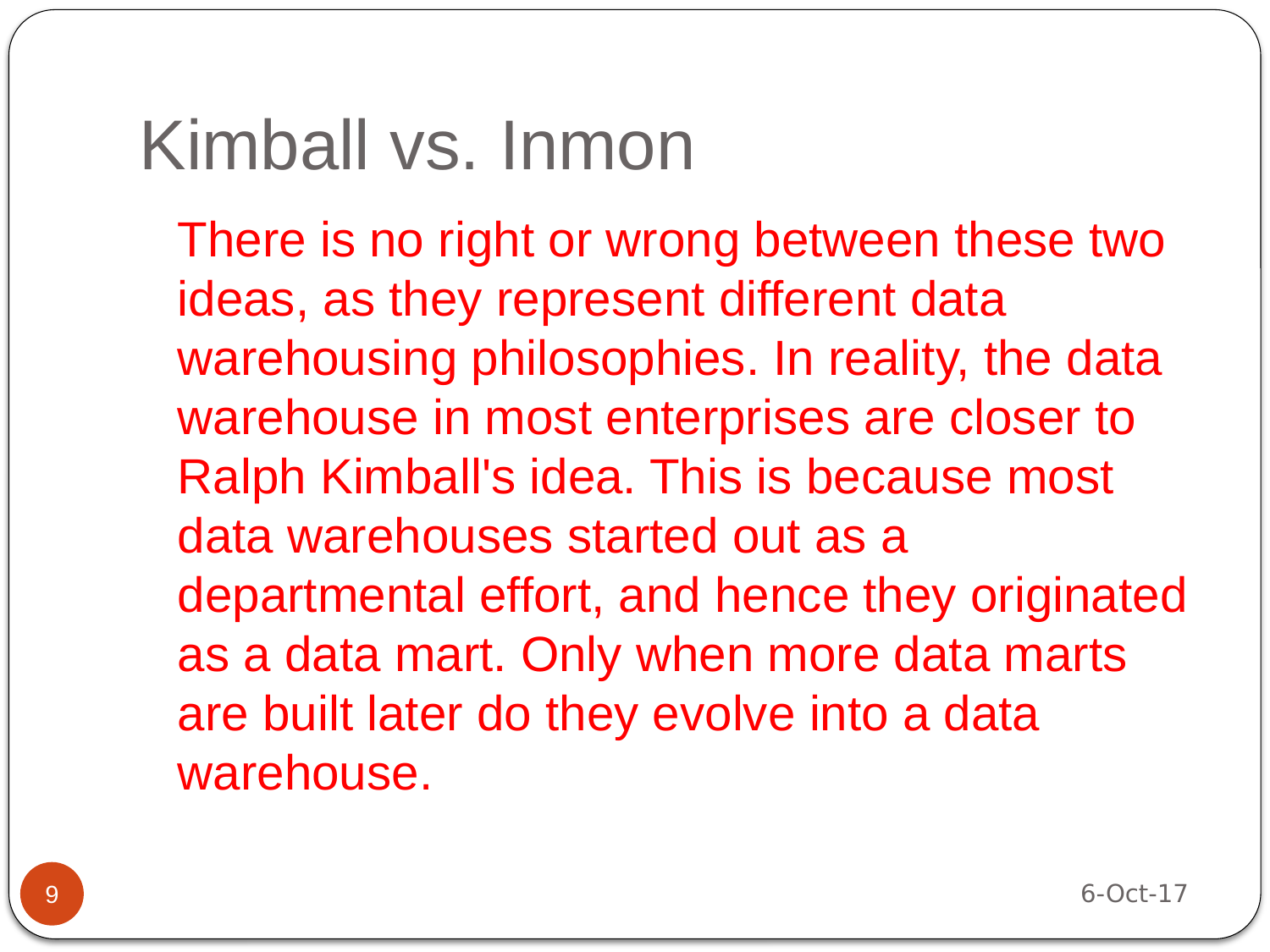

# Kimball vs. Inmon
	There is no right or wrong between these two ideas, as they represent different data warehousing philosophies. In reality, the data warehouse in most enterprises are closer to Ralph Kimball's idea. This is because most data warehouses started out as a departmental effort, and hence they originated as a data mart. Only when more data marts are built later do they evolve into a data warehouse.
6-Oct-17
9